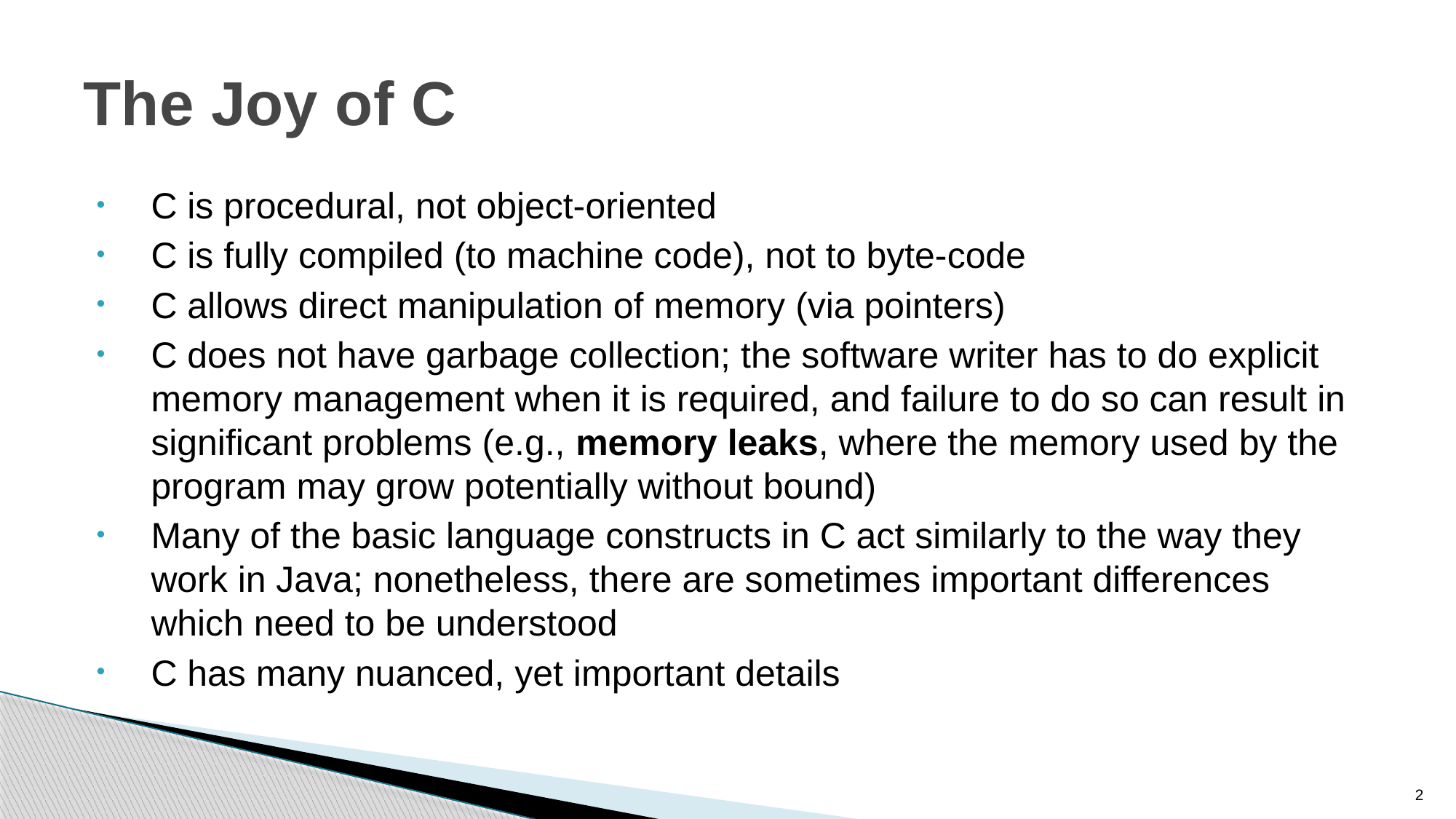

# The Joy of C
C is procedural, not object-oriented
C is fully compiled (to machine code), not to byte-code
C allows direct manipulation of memory (via pointers)
C does not have garbage collection; the software writer has to do explicit memory management when it is required, and failure to do so can result in significant problems (e.g., memory leaks, where the memory used by the program may grow potentially without bound)
Many of the basic language constructs in C act similarly to the way they work in Java; nonetheless, there are sometimes important differences which need to be understood
C has many nuanced, yet important details

2